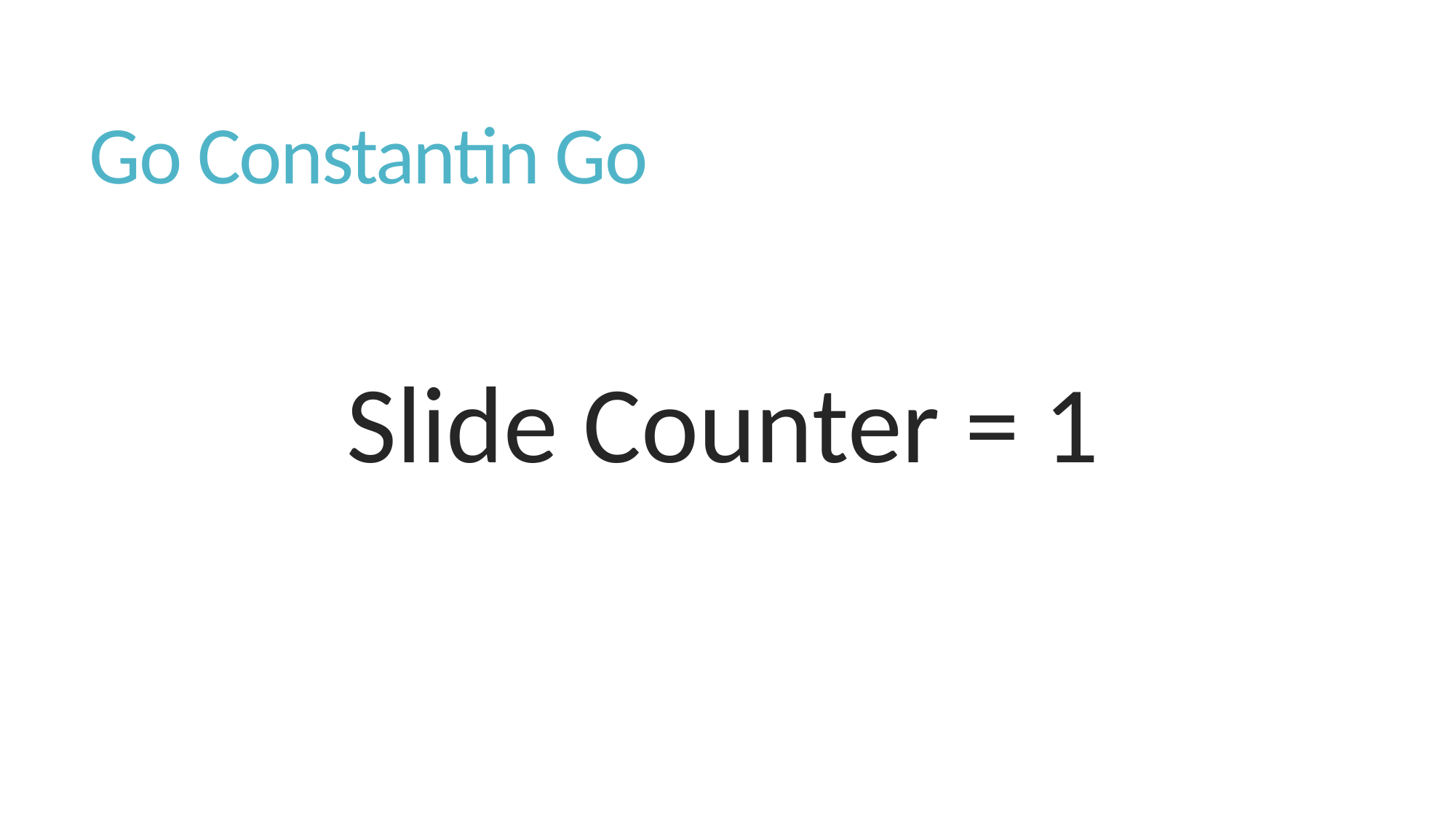

# Go Constantin Go
Slide Counter = 1